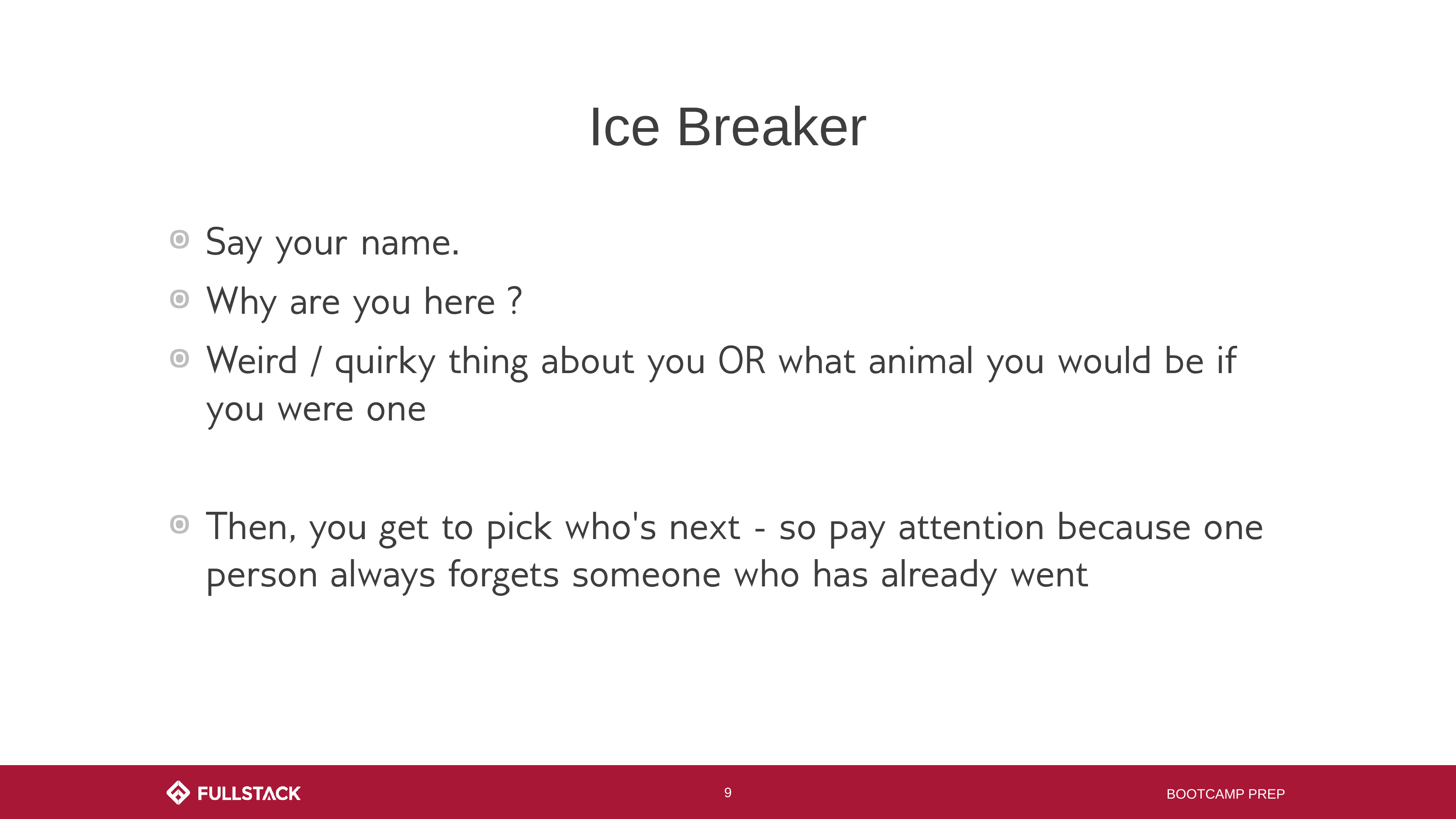

# Ice Breaker
Say your name.
Why are you here ?
Weird / quirky thing about you OR what animal you would be if you were one

Then, you get to pick who's next - so pay attention because one person always forgets someone who has already went
9
BOOTCAMP PREP